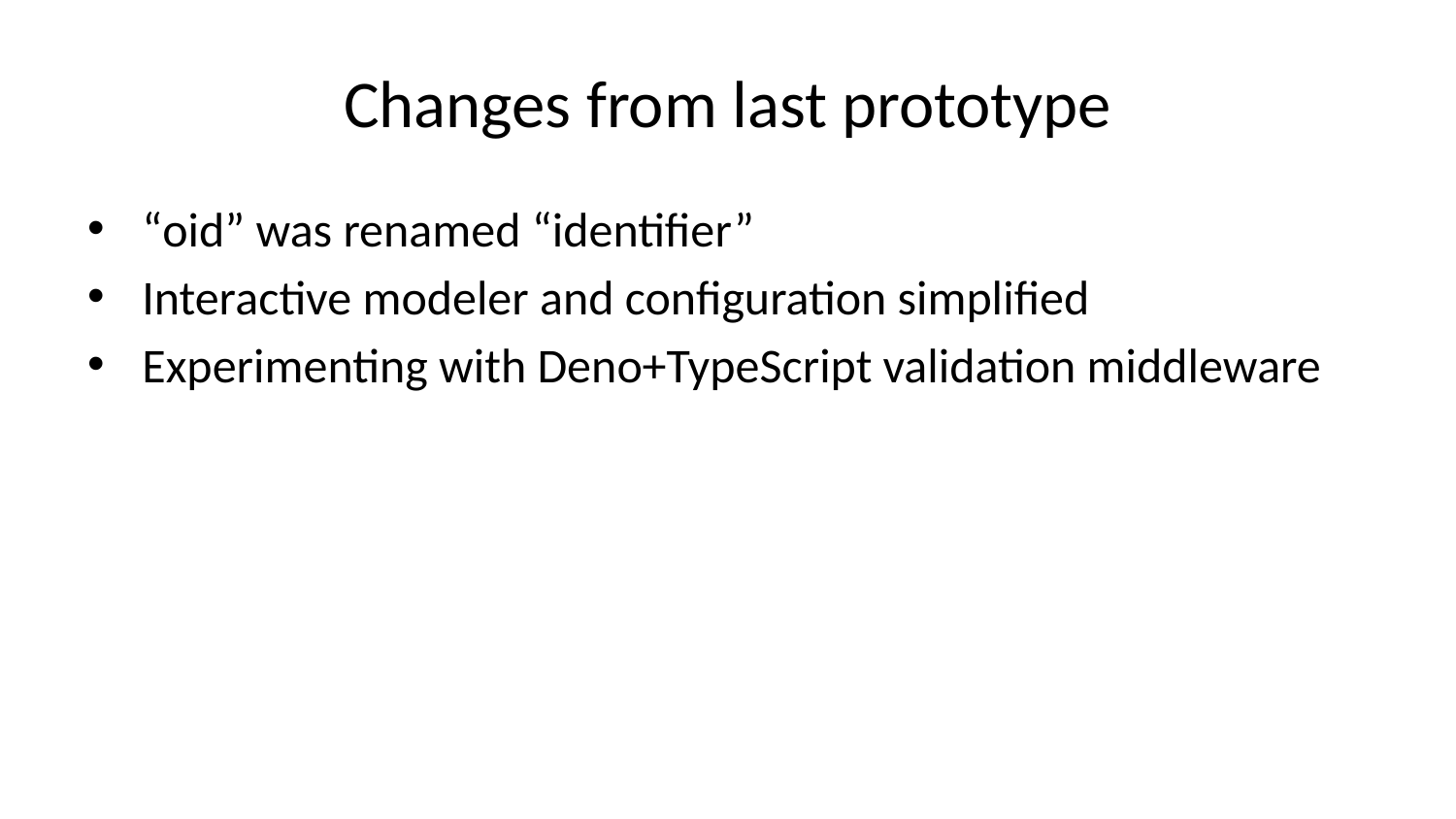

# Changes from last prototype
“oid” was renamed “identifier”
Interactive modeler and configuration simplified
Experimenting with Deno+TypeScript validation middleware